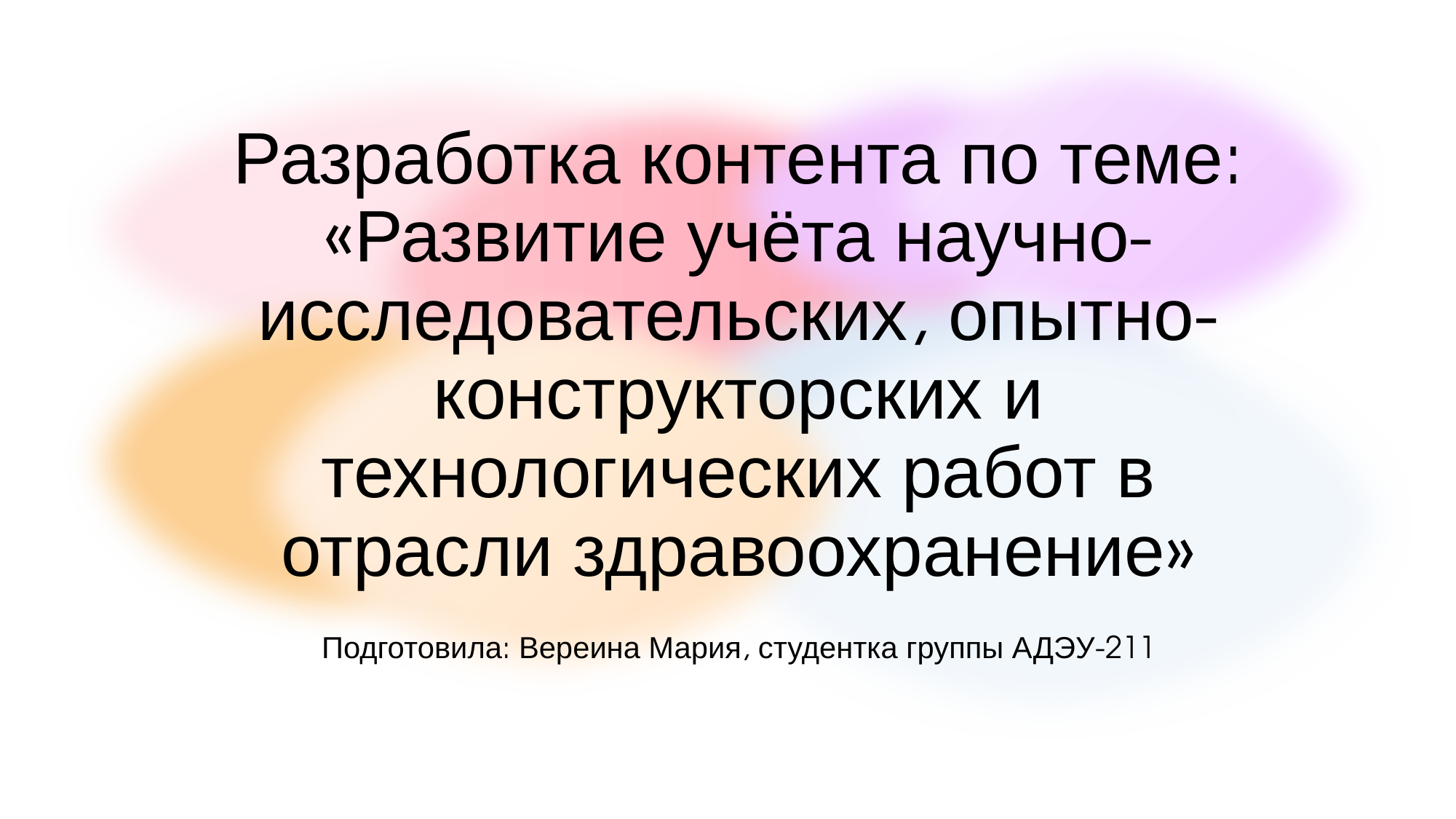

# Разработка контента по теме: «Развитие учёта научно-исследовательских, опытно-конструкторских и технологических работ в отрасли здравоохранение»
Подготовила: Вереина Мария, студентка группы АДЭУ-211